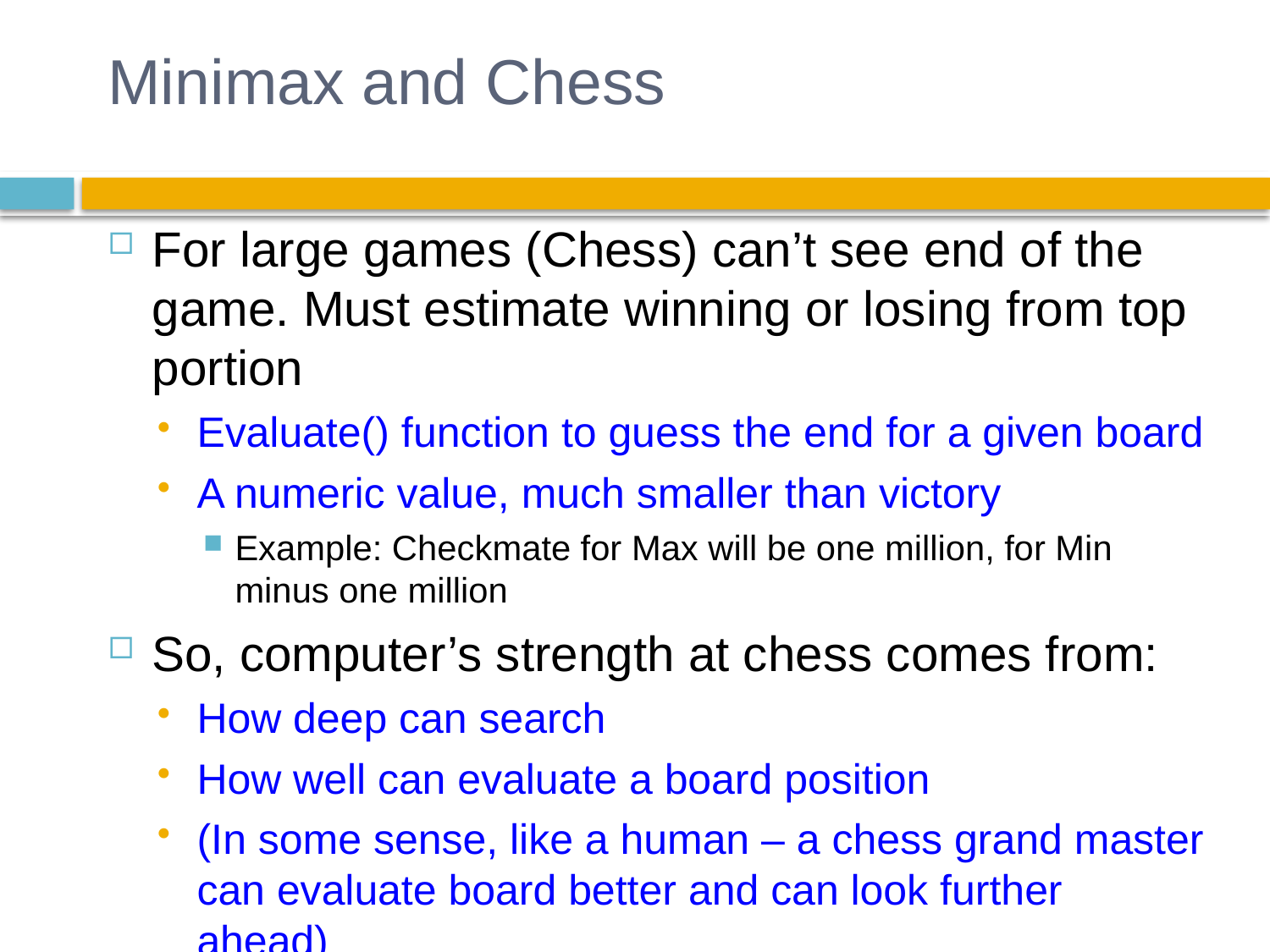

# Minimax and Chess
For large games (Chess) can’t see end of the game. Must estimate winning or losing from top portion
Evaluate() function to guess the end for a given board
A numeric value, much smaller than victory
Example: Checkmate for Max will be one million, for Min minus one million
So, computer’s strength at chess comes from:
How deep can search
How well can evaluate a board position
(In some sense, like a human – a chess grand master can evaluate board better and can look further ahead)